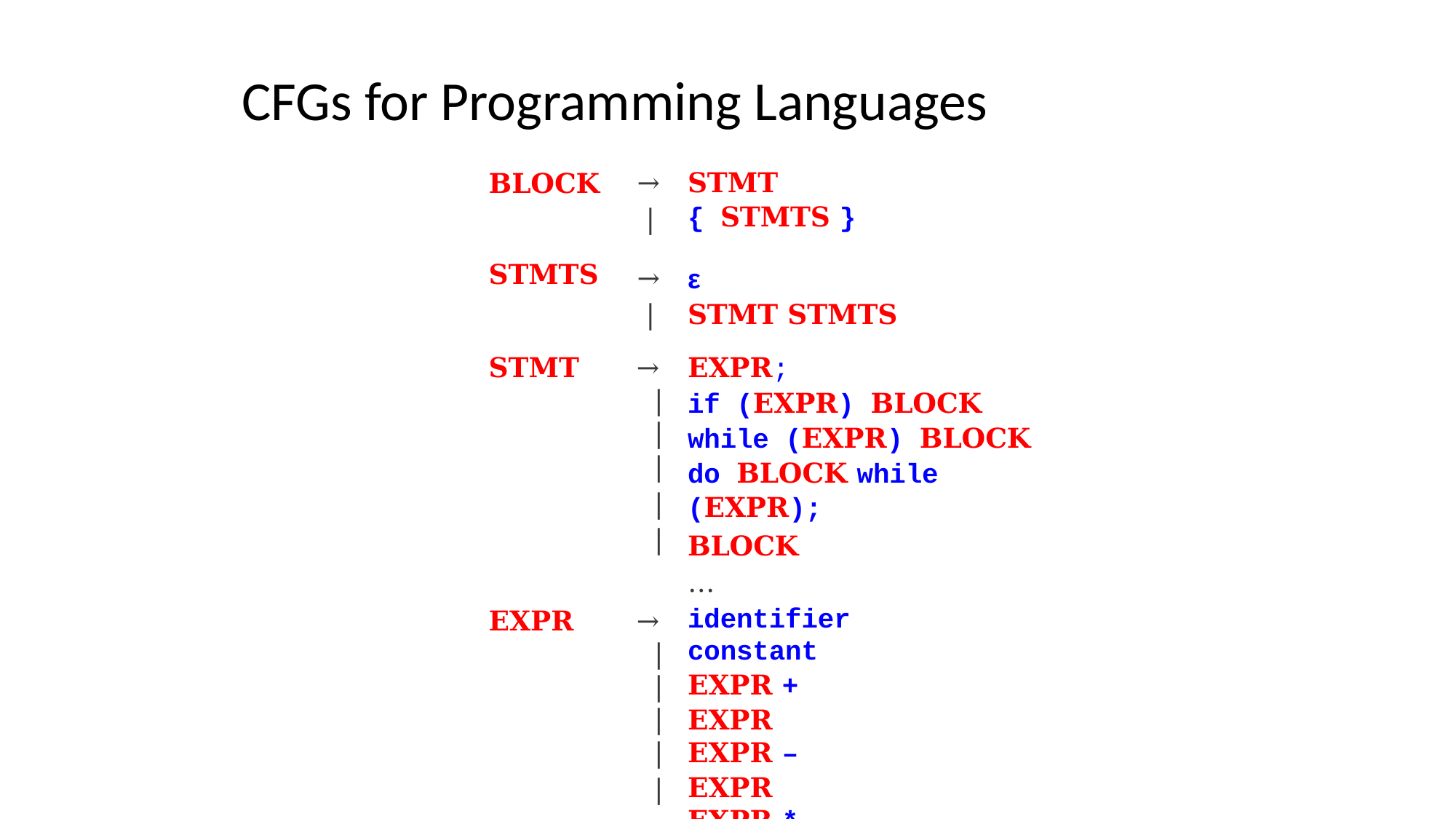

# CFGs for Programming Languages
| BLOCK | → | | STMT { STMTS } |
| --- | --- | --- |
| STMTS | → | | ε STMT STMTS |
| STMT | → | | | | | | EXPR; if (EXPR) BLOCK while (EXPR) BLOCK do BLOCK while (EXPR); BLOCK … |
| EXPR | → | | | | | | identifier constant EXPR + EXPR EXPR – EXPR EXPR \* EXPR ... |